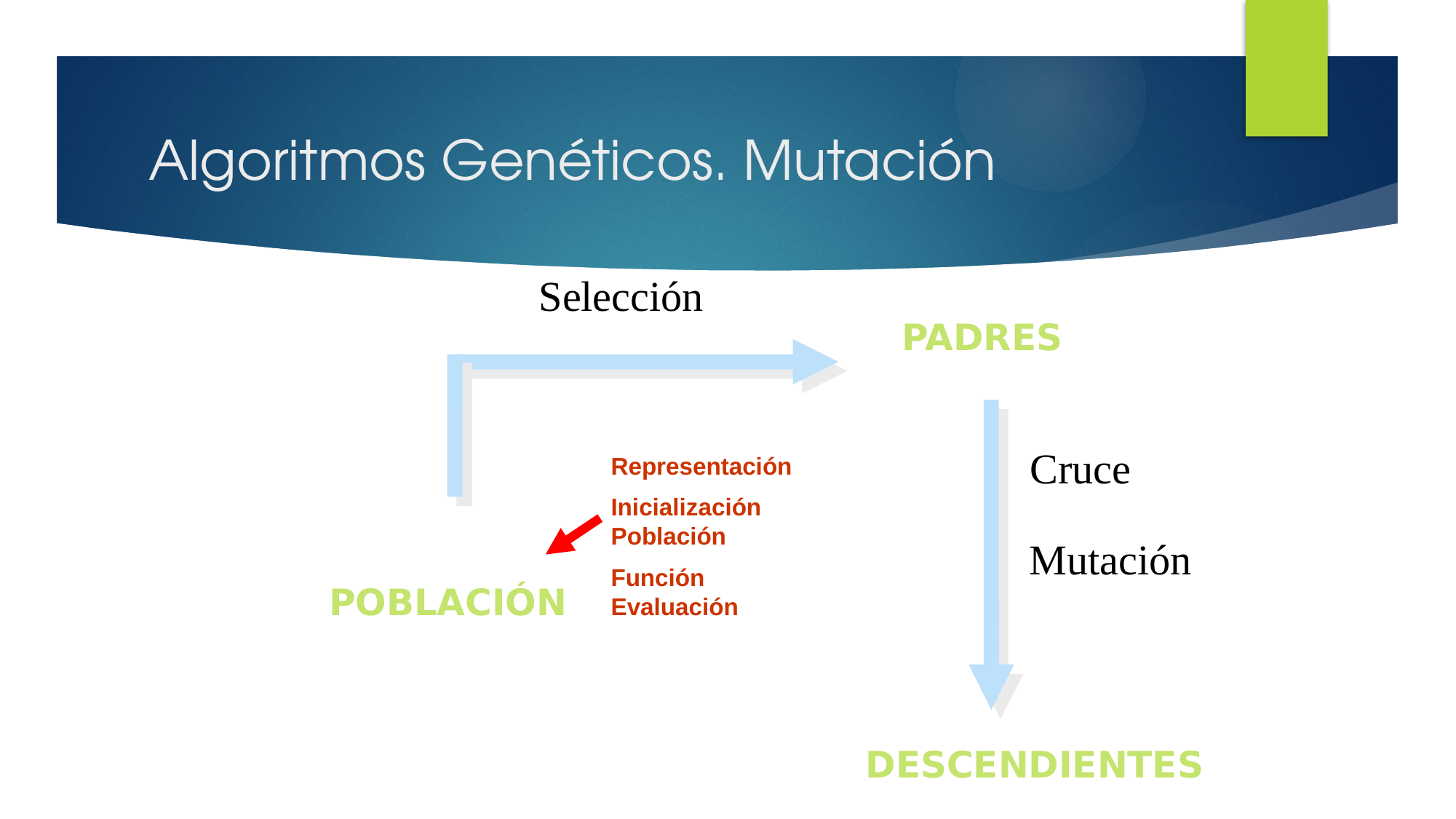

# Algoritmos Genéticos. Mutación
Selección
PADRES

Cruce
Representación
Inicialización Población
Función Evaluación

Mutación
POBLACIÓN
DESCENDIENTES